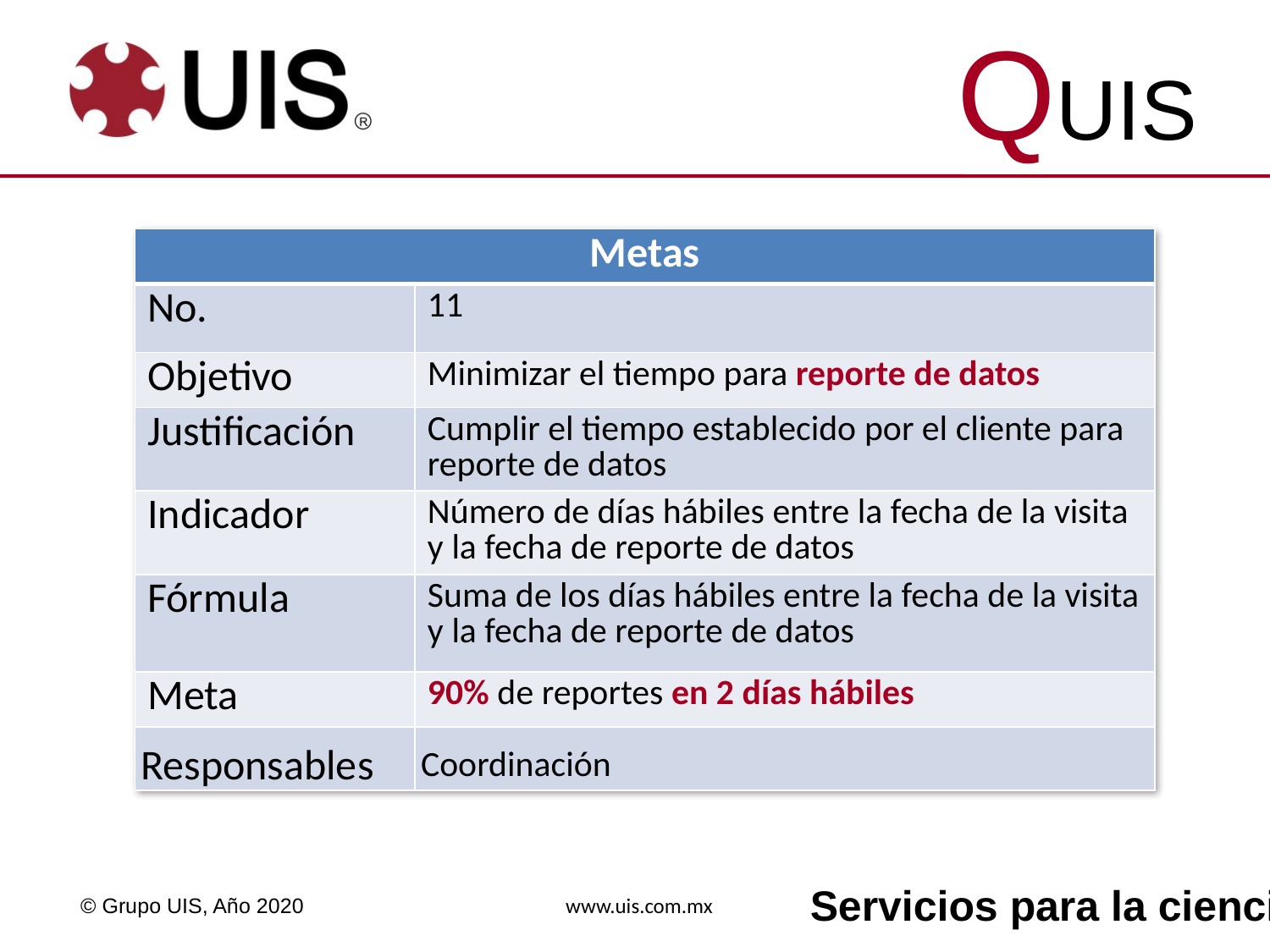

| Metas |  |
| --- | --- |
| No. | 11 |
| Objetivo | Minimizar el tiempo para reporte de datos |
| Justificación | Cumplir el tiempo establecido por el cliente para reporte de datos |
| Indicador | Número de días hábiles entre la fecha de la visita y la fecha de reporte de datos |
| Fórmula | Suma de los días hábiles entre la fecha de la visita y la fecha de reporte de datos |
| Meta | 90% de reportes en 2 días hábiles |
| Responsables | Coordinación |